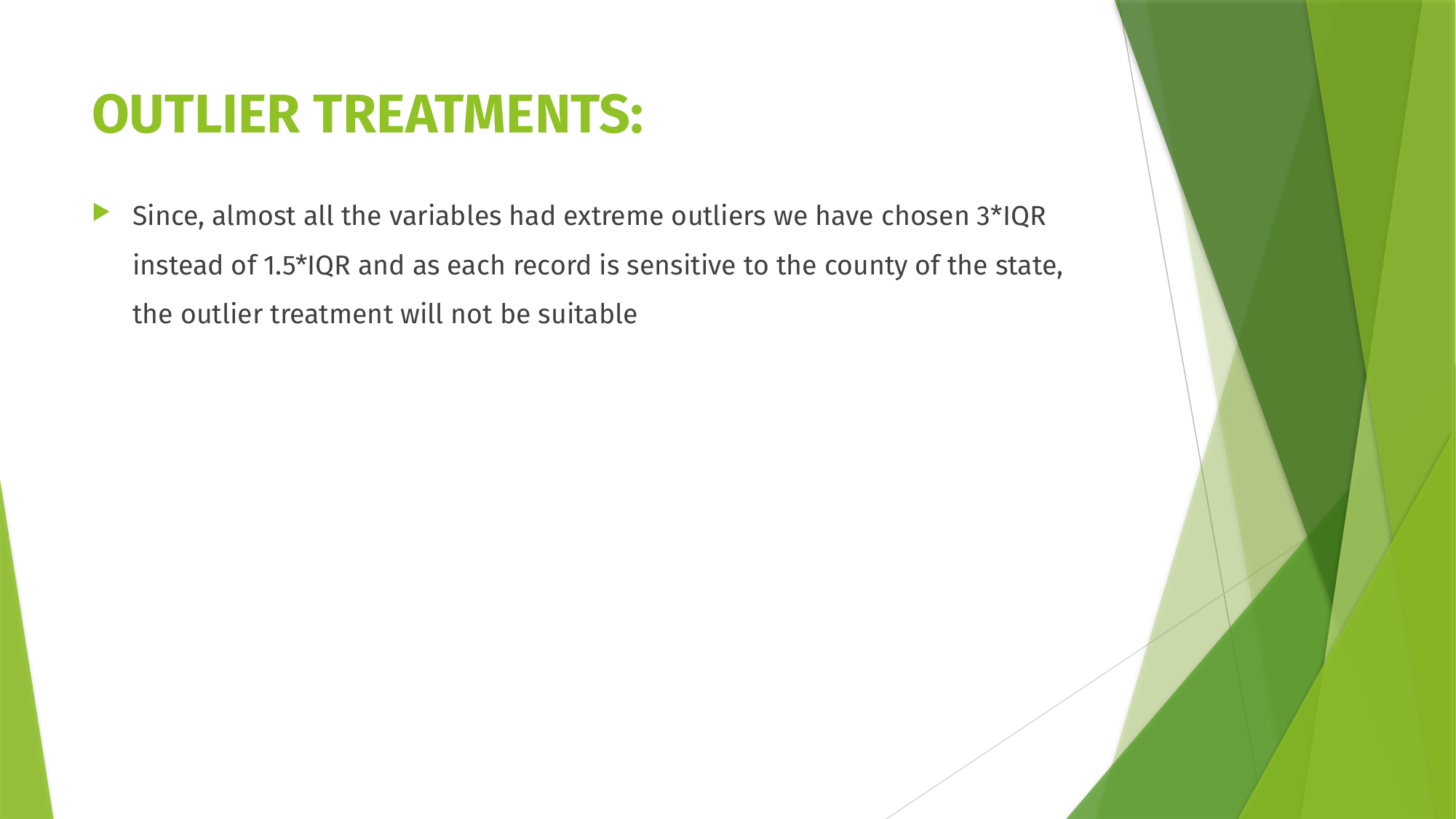

# OUTLIER TREATMENTS:
Since, almost all the variables had extreme outliers we have chosen 3*IQR instead of 1.5*IQR and as each record is sensitive to the county of the state, the outlier treatment will not be suitable